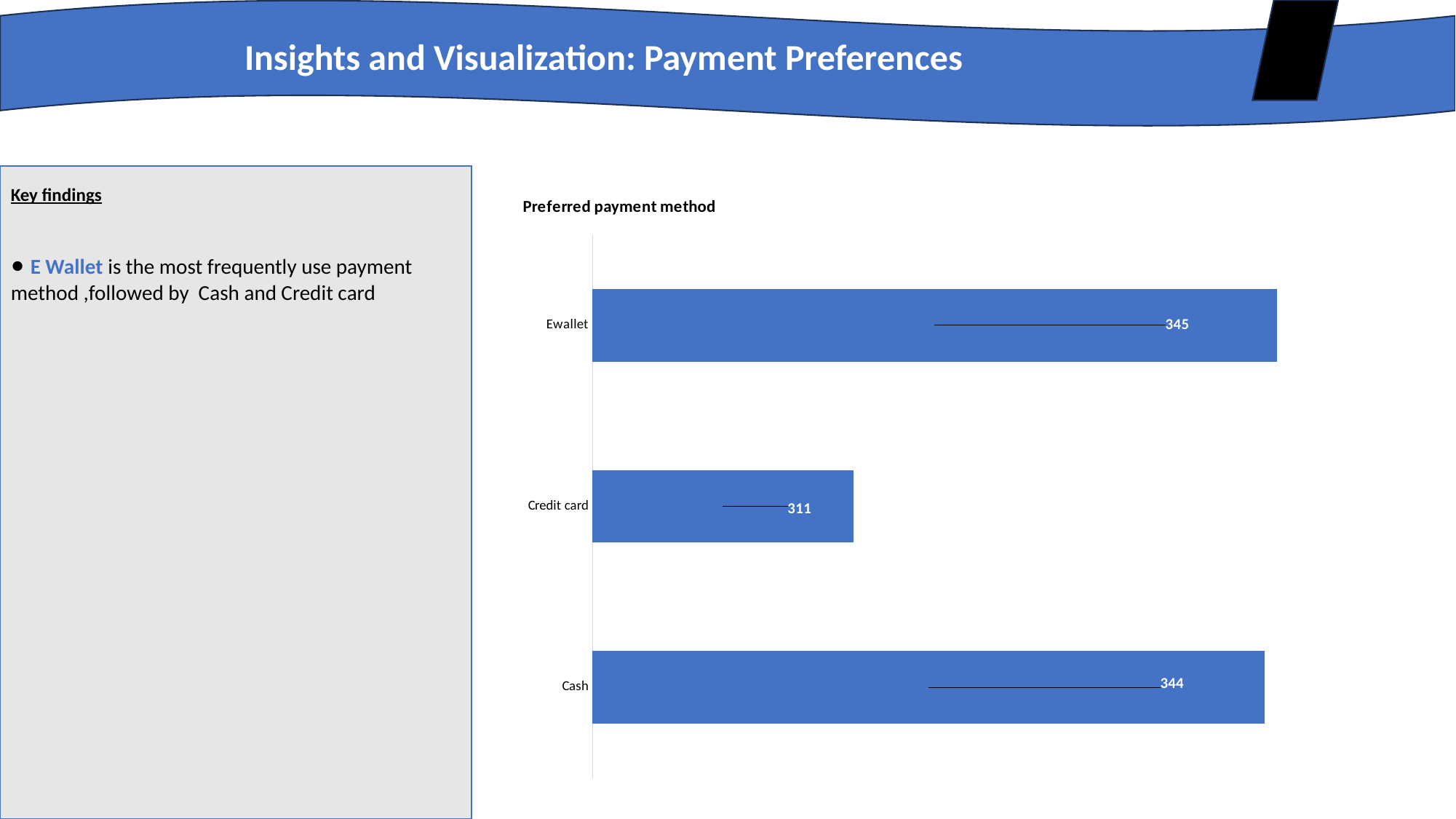

Insights and Visualization: Payment Preferences

Key findings

### Chart: Preferred payment method

| Category | Total |
|---|---|
| Cash | 344.0 |
| Credit card | 311.0 |
| Ewallet | 345.0 |
• E Wallet is the most frequently use payment method ,followed by  Cash and Credit card